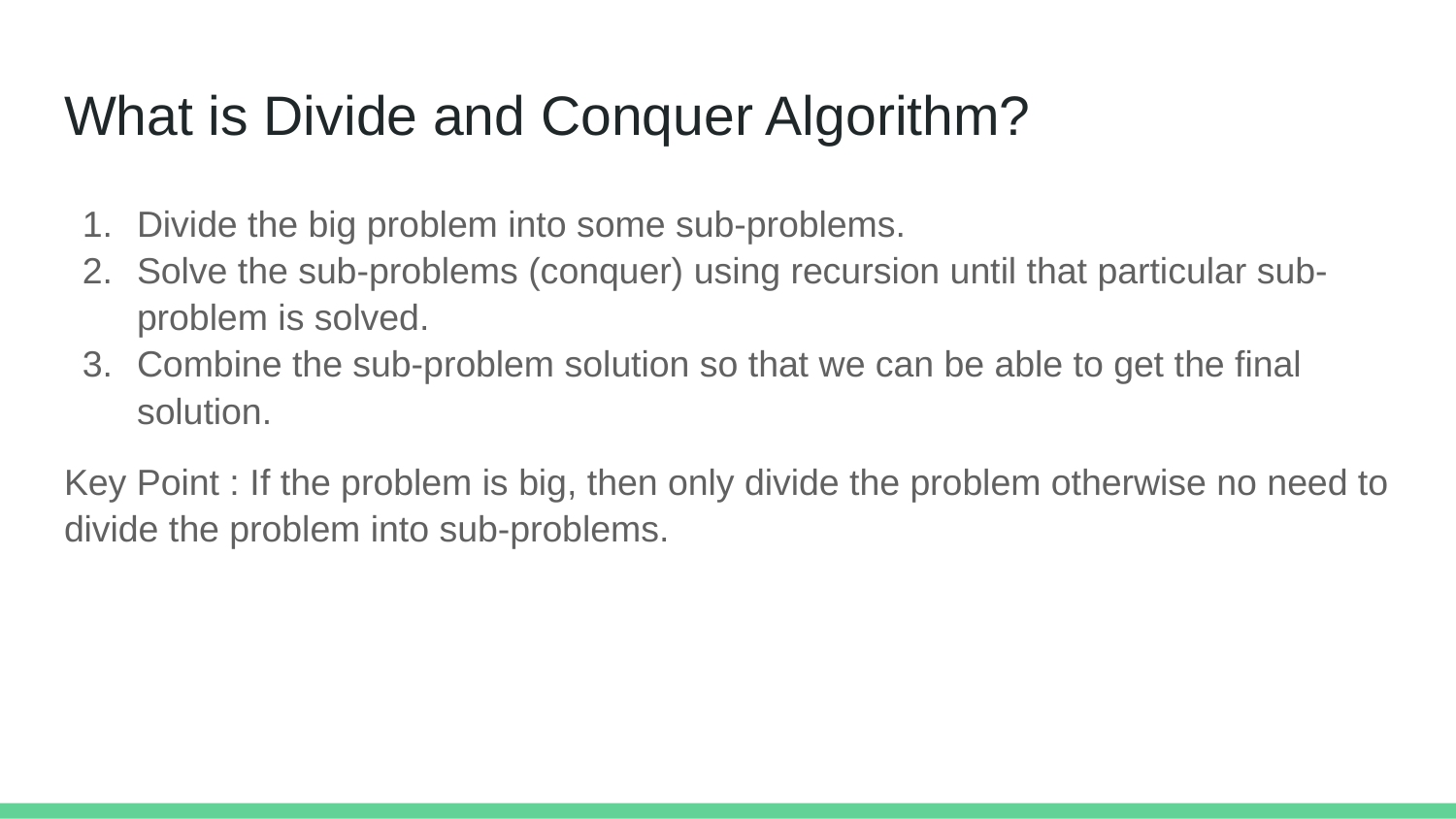

# What is Divide and Conquer Algorithm?

Divide the big problem into some sub-problems.
Solve the sub-problems (conquer) using recursion until that particular sub-problem is solved.
Combine the sub-problem solution so that we can be able to get the final solution.
Key Point : If the problem is big, then only divide the problem otherwise no need to divide the problem into sub-problems.